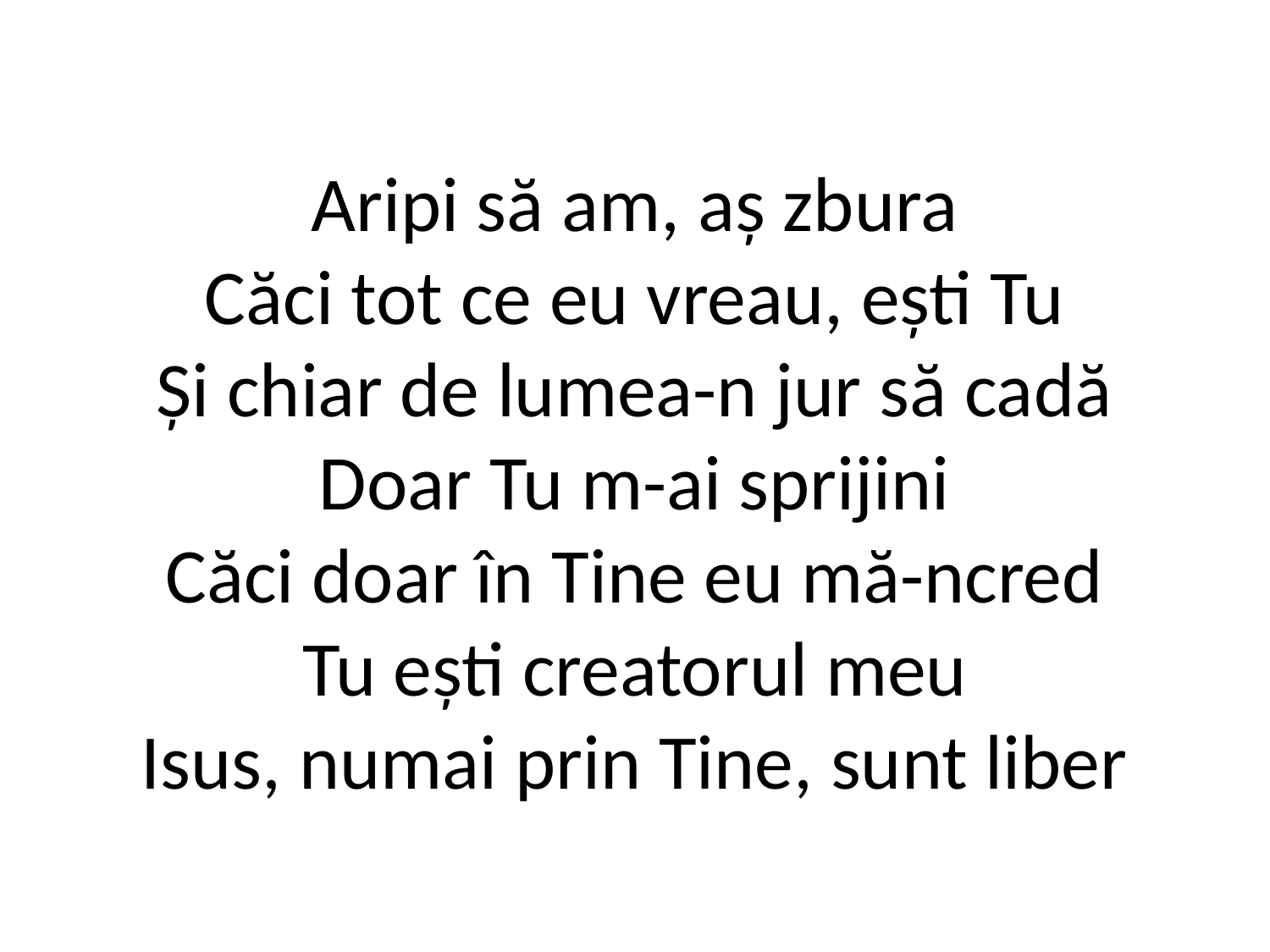

# Aripi să am, aş zbura Căci tot ce eu vreau, eşti Tu Şi chiar de lumea-n jur să cadă Doar Tu m-ai sprijini Căci doar în Tine eu mă-ncred Tu eşti creatorul meu Isus, numai prin Tine, sunt liber